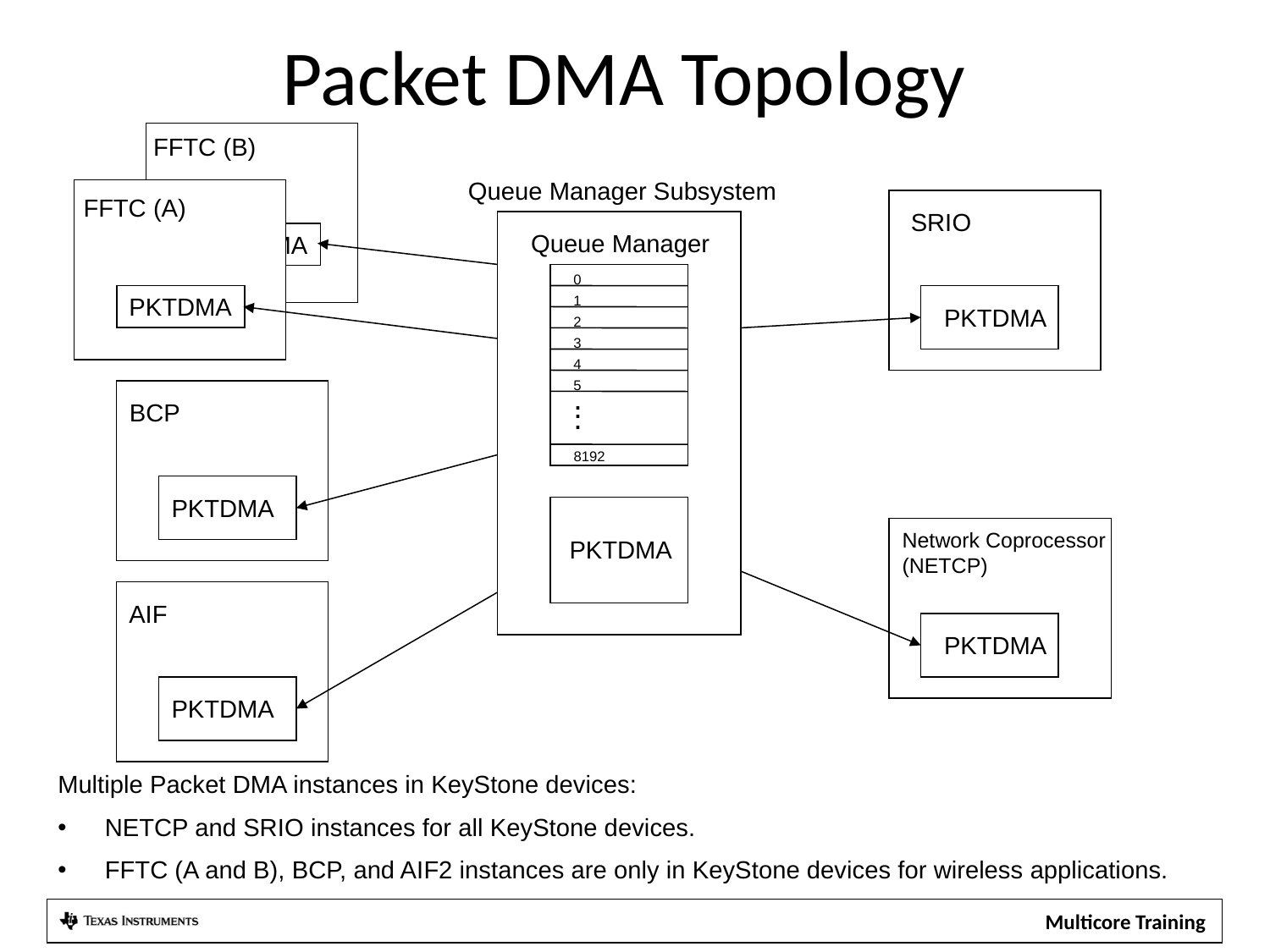

Packet DMA Topology

FFTC (B)
Queue Manager Subsystem

FFTC (A)

SRIO

Queue Manager
PKTDMA

0
PKTDMA

1

PKTDMA

2

3

4

5
.

.
BCP

.
8192

PKTDMA

Network Coprocessor
(NETCP)
PKTDMA

AIF

PKTDMA

PKTDMA
Multiple Packet DMA instances in KeyStone devices:
NETCP and SRIO instances for all KeyStone devices.

FFTC (A and B), BCP, and AIF2 instances are only in KeyStone devices for wireless applications.